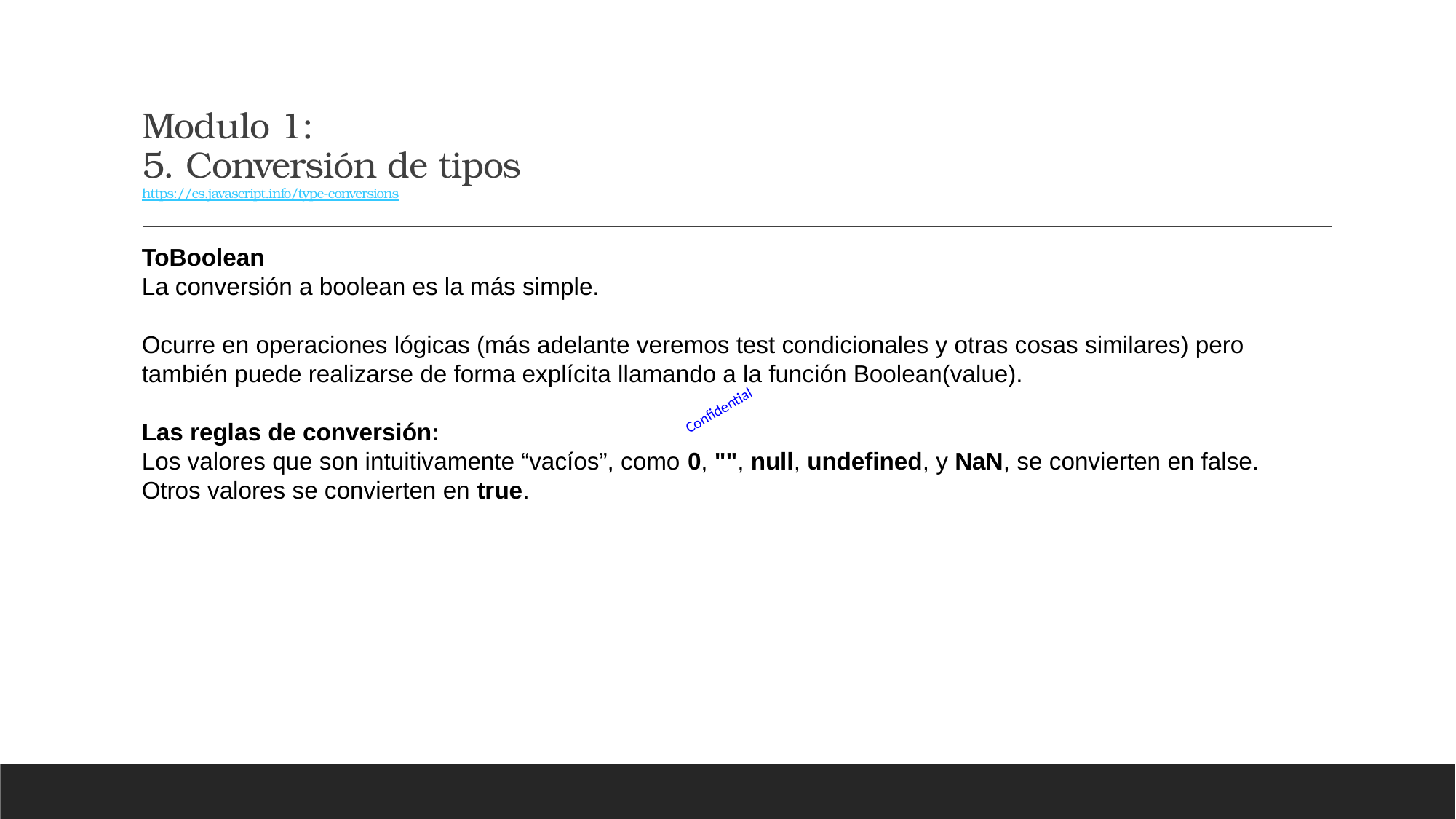

# Modulo 1: 5. Conversión de tipos https://es.javascript.info/type-conversions
ToBoolean
La conversión a boolean es la más simple.

Ocurre en operaciones lógicas (más adelante veremos test condicionales y otras cosas similares) pero también puede realizarse de forma explícita llamando a la función Boolean(value).

Las reglas de conversión:
Los valores que son intuitivamente “vacíos”, como 0, "", null, undefined, y NaN, se convierten en false.
Otros valores se convierten en true.